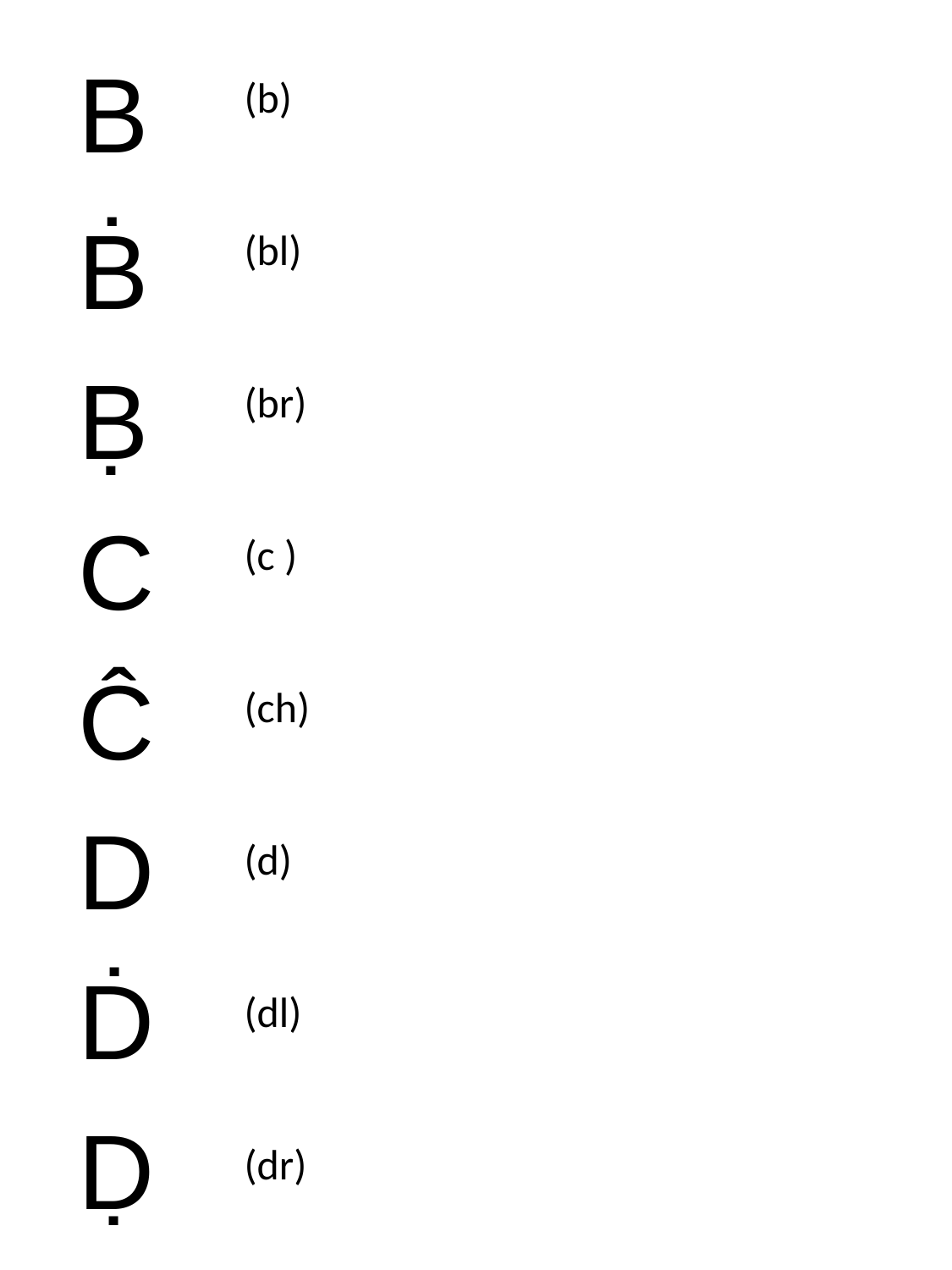

B
Ḃ
Ḅ
C
Ĉ
D
Ḋ
Ḍ
(b)

(bl)

(br)

(c )

(ch)

(d)

(dl)

(dr)